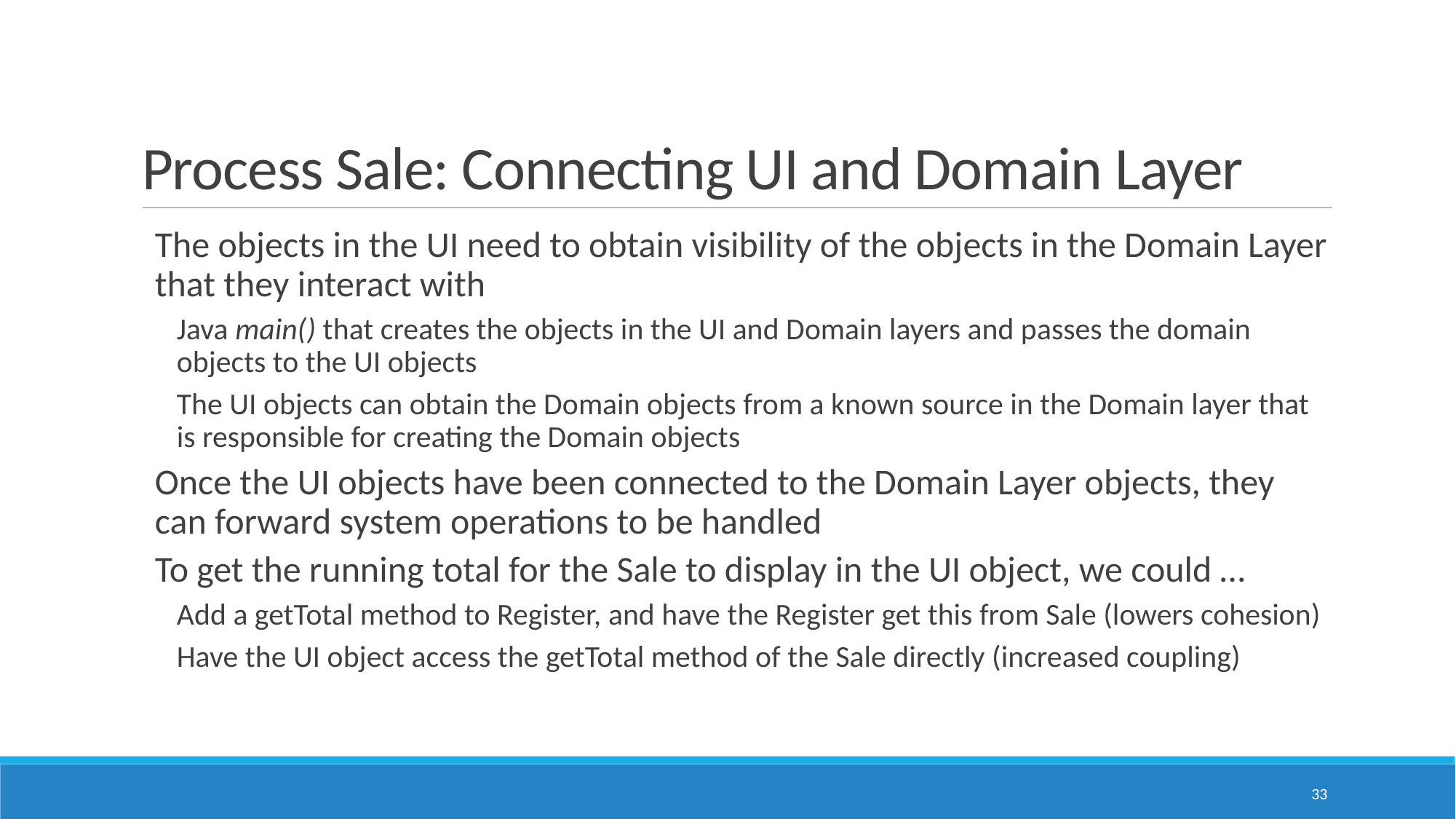

# Process Sale: Connecting UI and Domain Layer
The objects in the UI need to obtain visibility of the objects in the Domain Layer that they interact with
Java main() that creates the objects in the UI and Domain layers and passes the domain objects to the UI objects
The UI objects can obtain the Domain objects from a known source in the Domain layer that is responsible for creating the Domain objects
Once the UI objects have been connected to the Domain Layer objects, they can forward system operations to be handled
To get the running total for the Sale to display in the UI object, we could …
Add a getTotal method to Register, and have the Register get this from Sale (lowers cohesion)
Have the UI object access the getTotal method of the Sale directly (increased coupling)
33